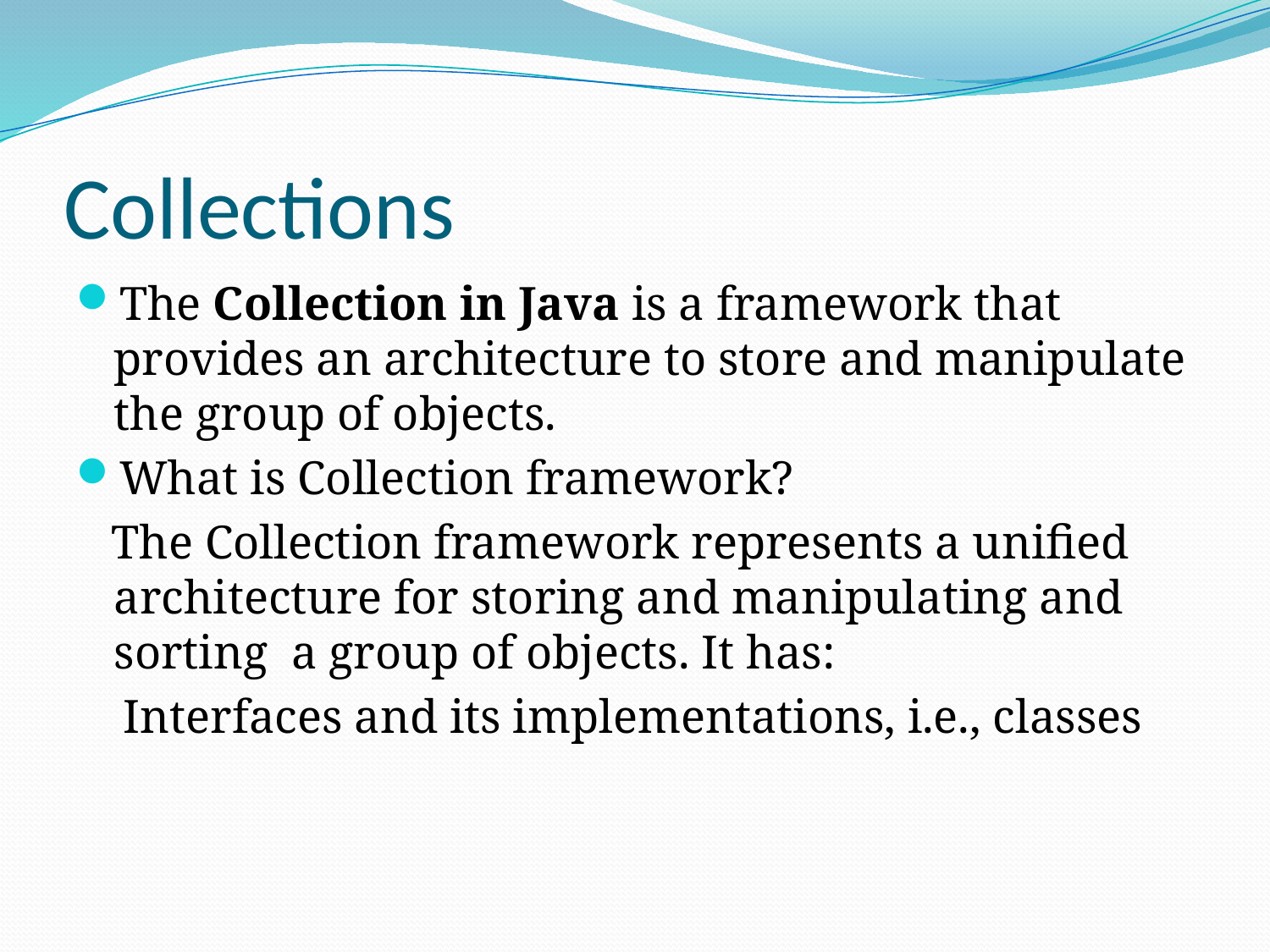

# Collections
The Collection in Java is a framework that provides an architecture to store and manipulate the group of objects.
What is Collection framework?
   The Collection framework represents a unified architecture for storing and manipulating and sorting  a group of objects. It has:
    Interfaces and its implementations, i.e., classes